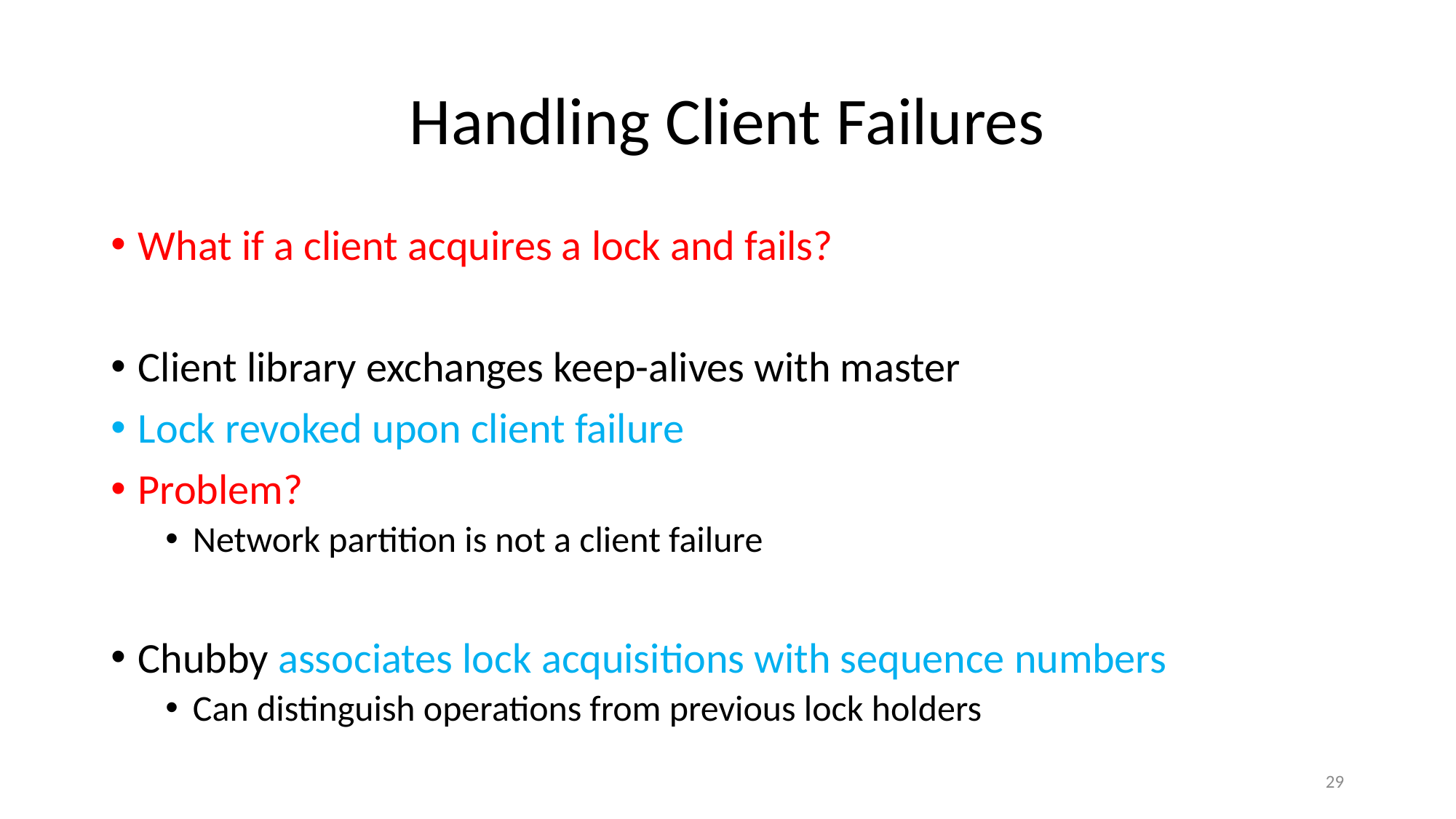

# Handling Client Failures
What if a client acquires a lock and fails?

Client library exchanges keep-alives with master
Lock revoked upon client failure
Problem?
Network partition is not a client failure

Chubby associates lock acquisitions with sequence numbers
Can distinguish operations from previous lock holders
29